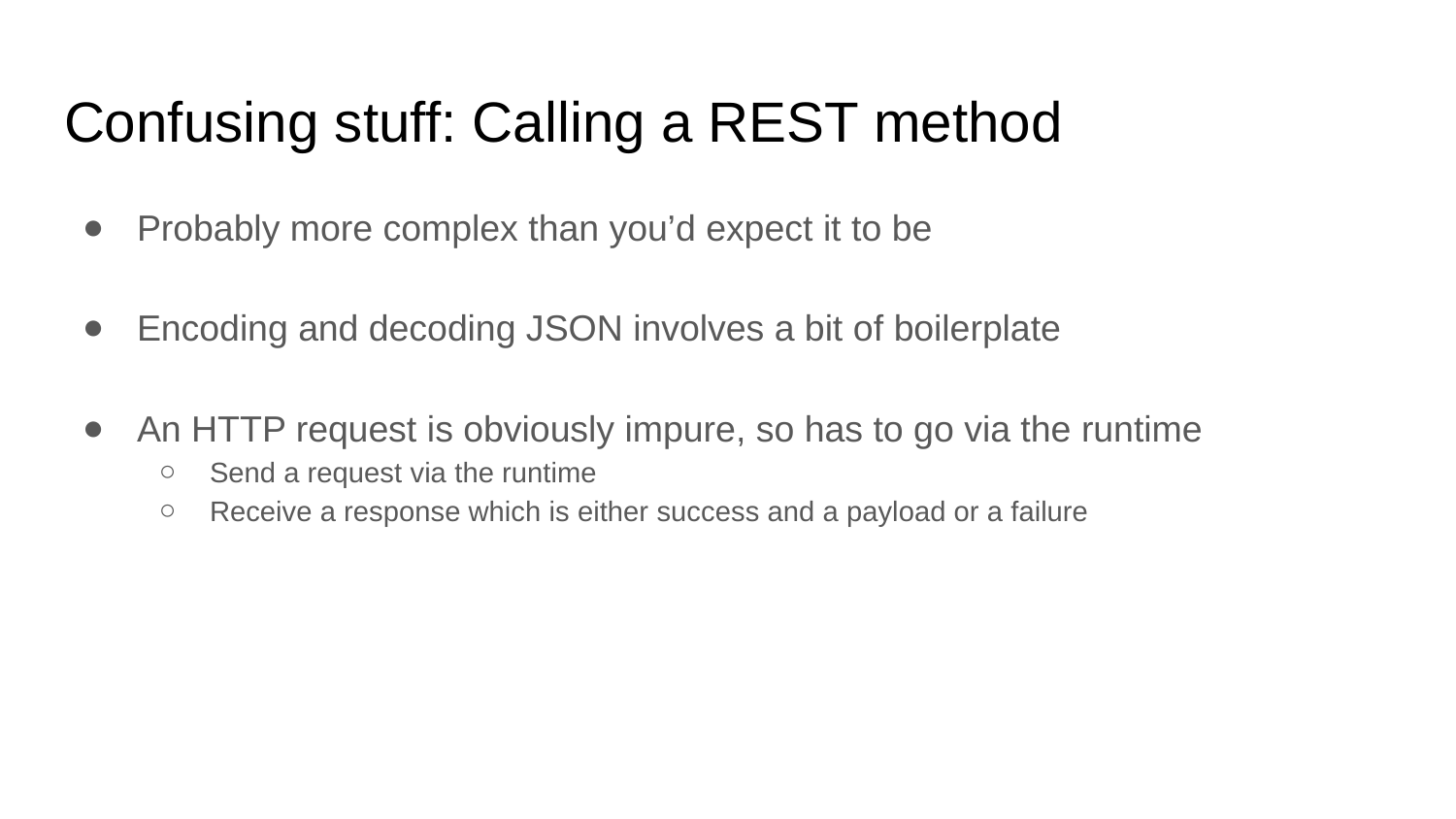

# Confusing stuff: Calling a REST method
Probably more complex than you’d expect it to be

Encoding and decoding JSON involves a bit of boilerplate

An HTTP request is obviously impure, so has to go via the runtime
Send a request via the runtime
Receive a response which is either success and a payload or a failure